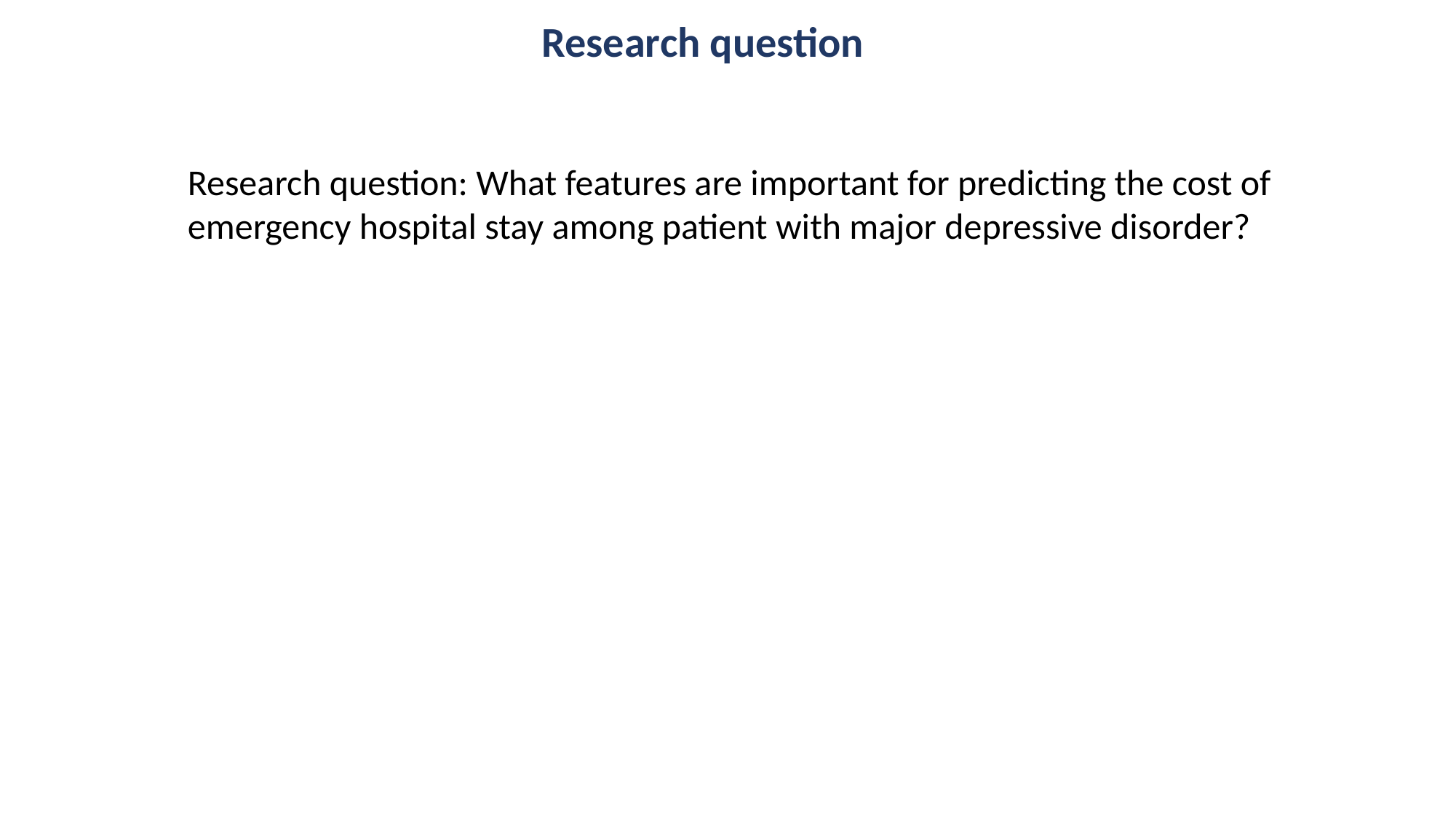

Research question
Research question: What features are important for predicting the cost of emergency hospital stay among patient with major depressive disorder?